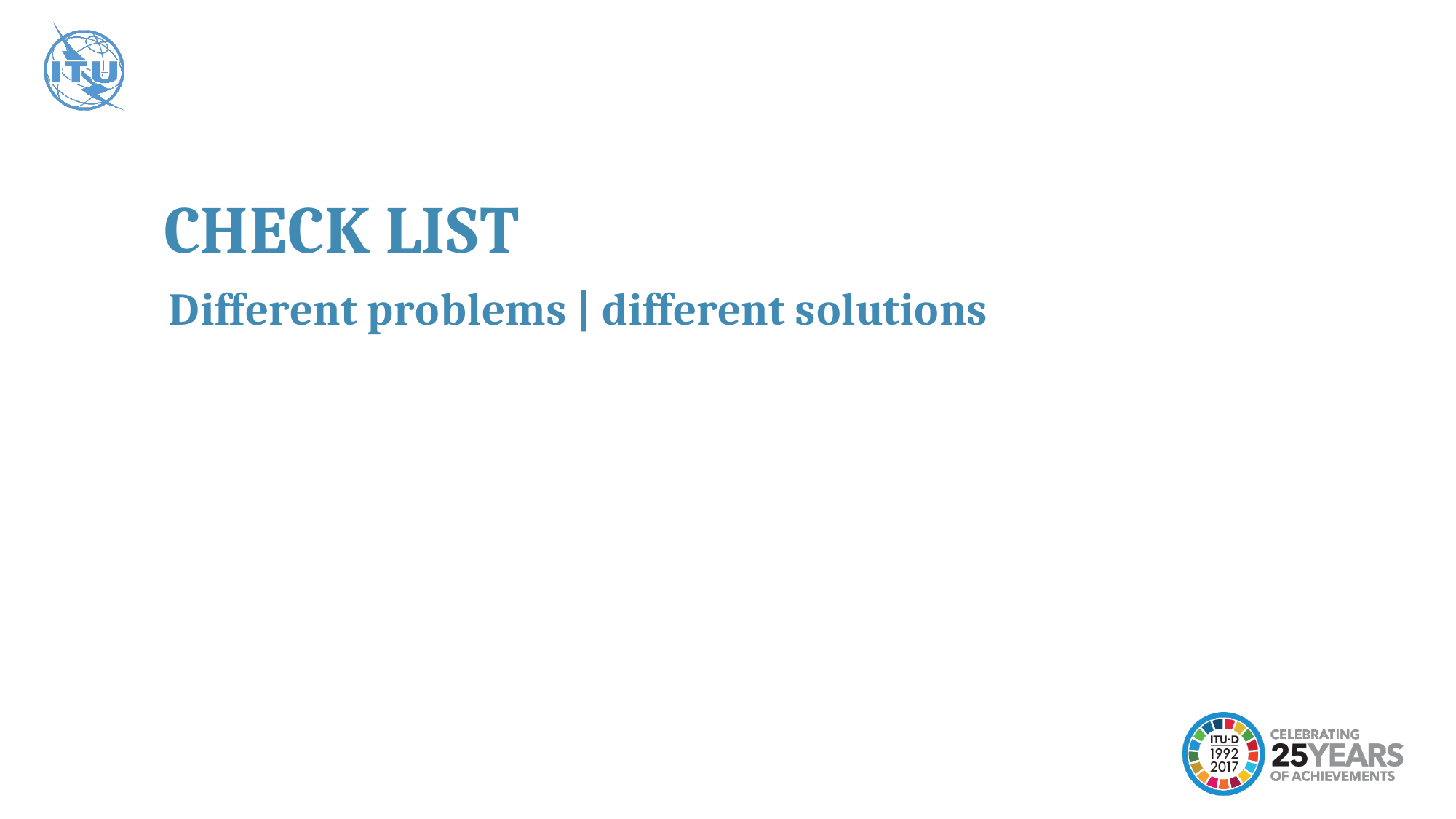

CHECK LIST
Different problems | different solutions